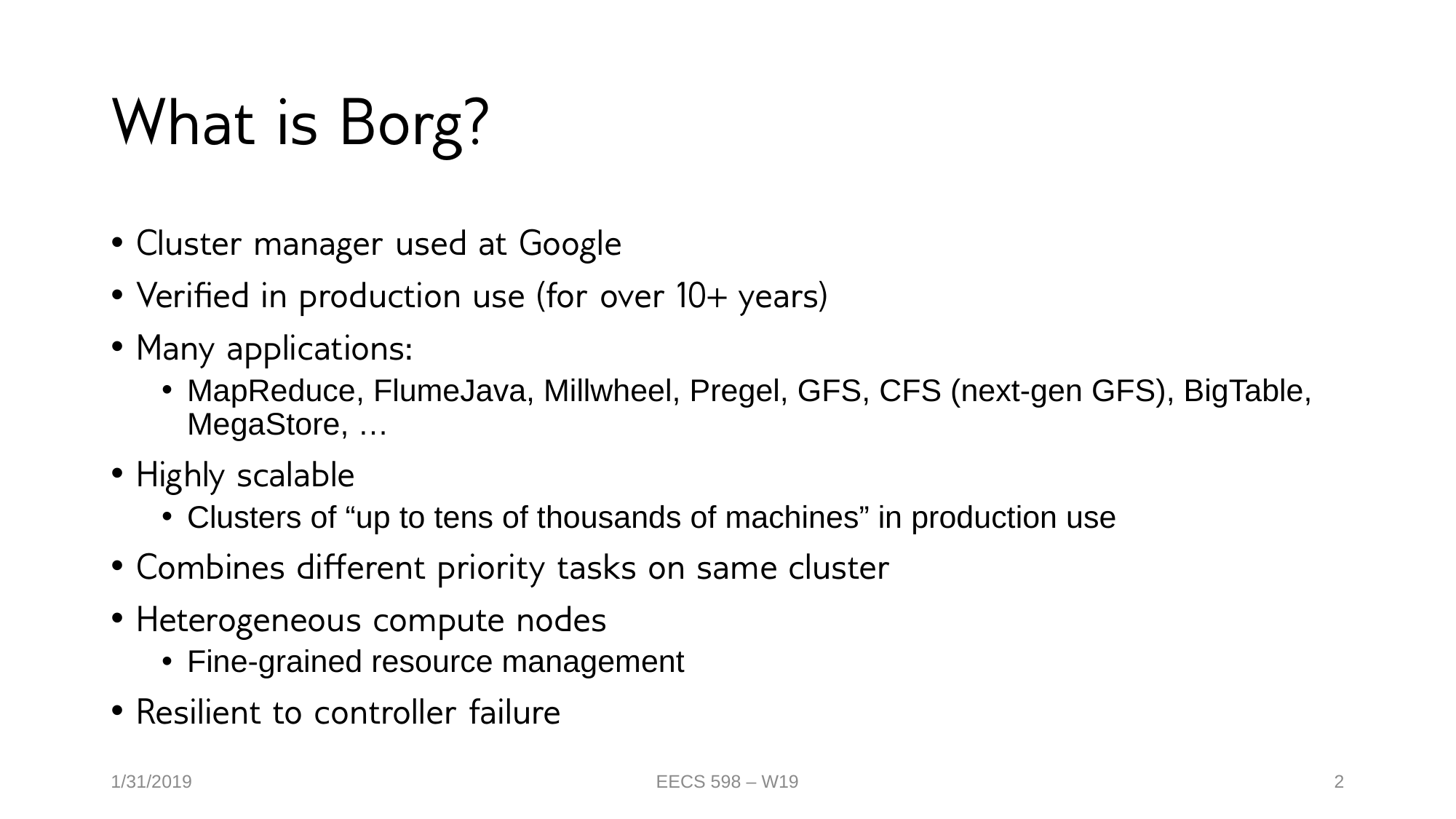

# What is Borg?
Cluster manager used at Google
Verified in production use (for over 10+ years)
Many applications:
MapReduce, FlumeJava, Millwheel, Pregel, GFS, CFS (next-gen GFS), BigTable, MegaStore, …
Highly scalable
Clusters of “up to tens of thousands of machines” in production use
Combines different priority tasks on same cluster
Heterogeneous compute nodes
Fine-grained resource management
Resilient to controller failure
1/31/2019
EECS 598 – W19
2